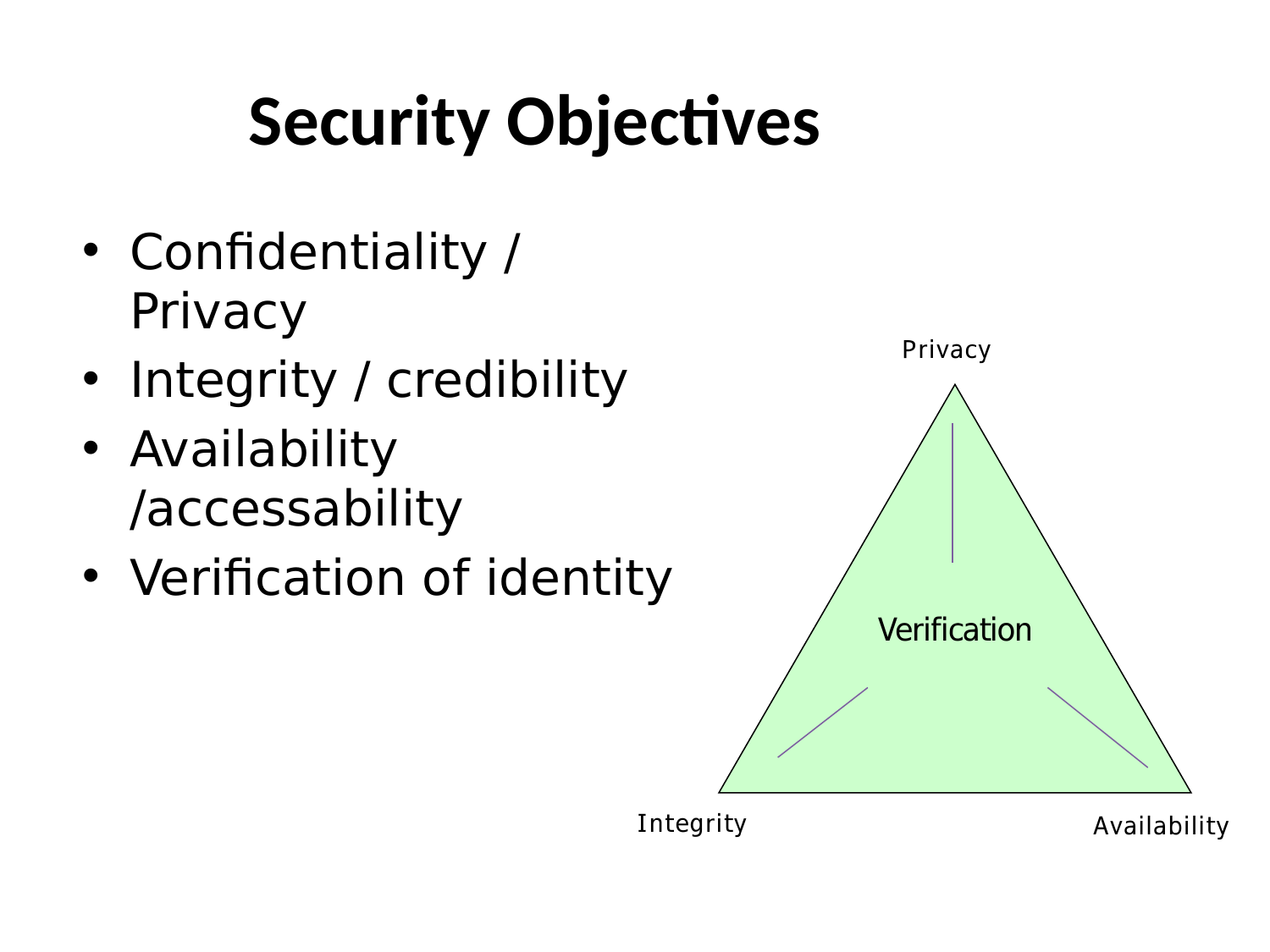

Security Objectives
Confidentiality / Privacy
Integrity / credibility
Availability /accessability
Verification of identity
Privacy

Integrity
Availability
Verification